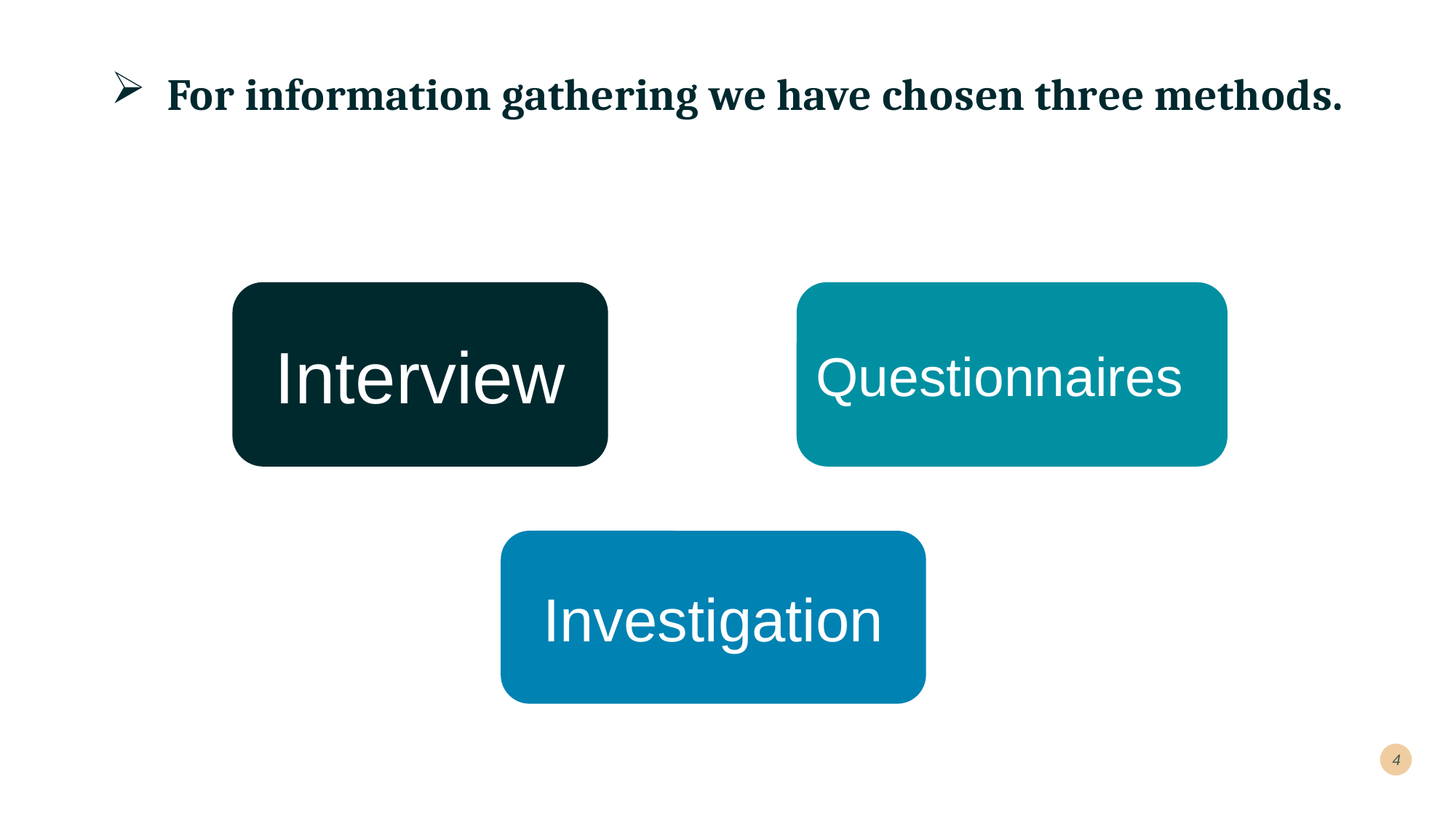

# For information gathering we have chosen three methods.
Interview
Questionnaires
Investigation
4